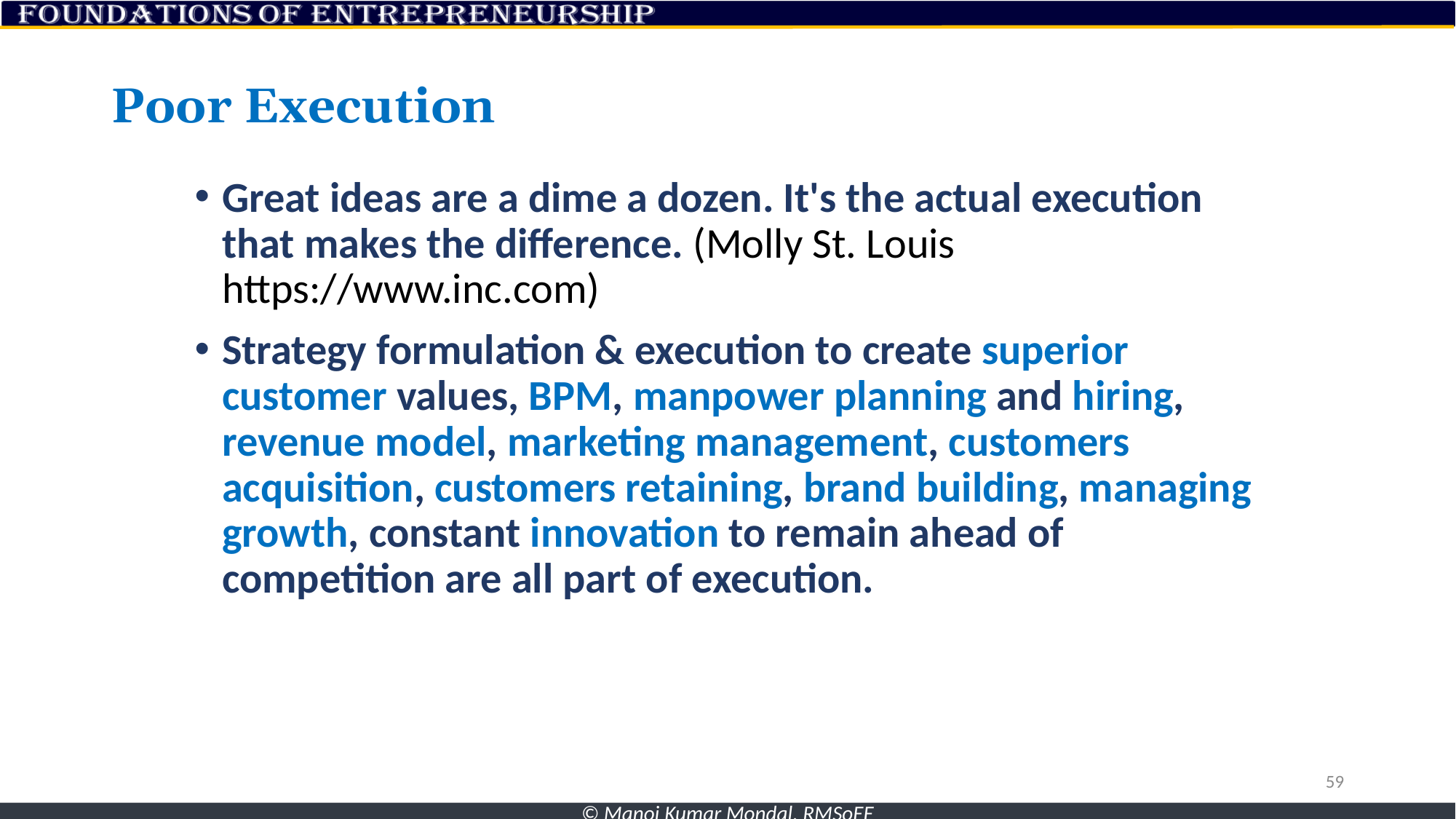

# Poor Execution
Great ideas are a dime a dozen. It's the actual execution that makes the difference. (Molly St. Louis https://www.inc.com)
Strategy formulation & execution to create superior customer values, BPM, manpower planning and hiring, revenue model, marketing management, customers acquisition, customers retaining, brand building, managing growth, constant innovation to remain ahead of competition are all part of execution.
59